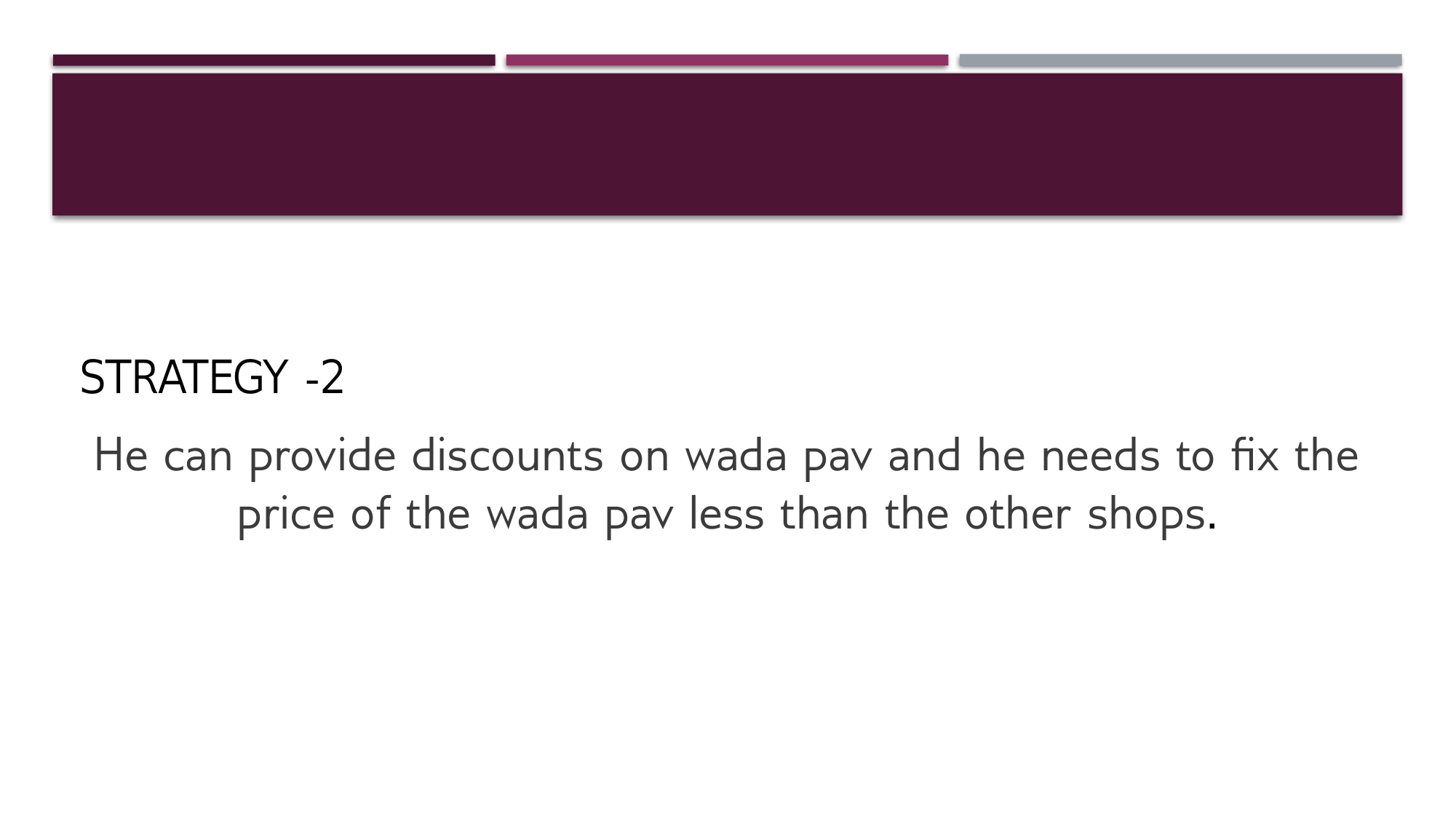

#
STRATEGY -2
He can provide discounts on wada pav and he needs to fix the price of the wada pav less than the other shops.